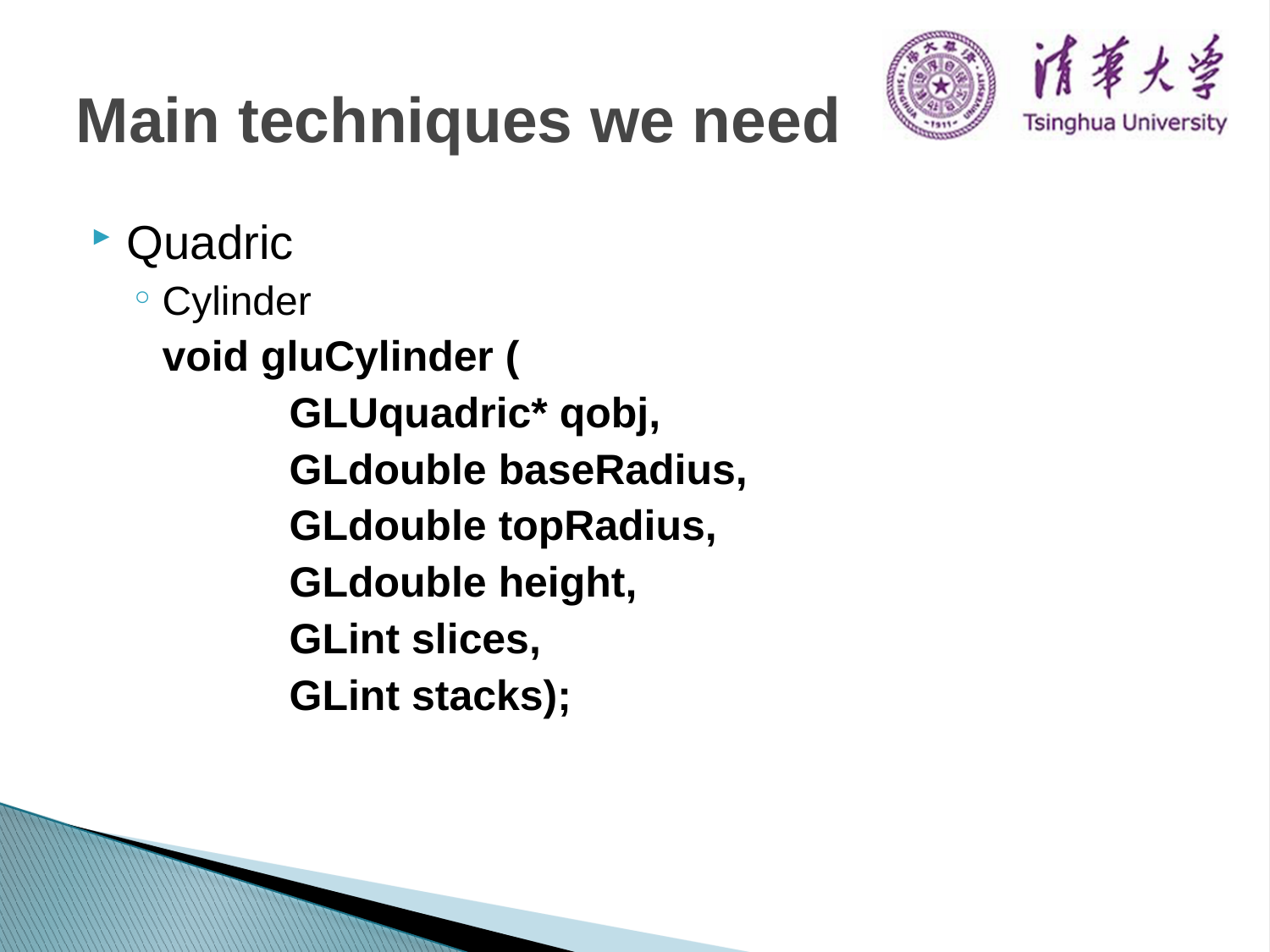

# Main techniques we need
Quadric
Cylinder
	void gluCylinder (
		GLUquadric* qobj,
		GLdouble baseRadius,
		GLdouble topRadius,
		GLdouble height,
		GLint slices,
		GLint stacks);